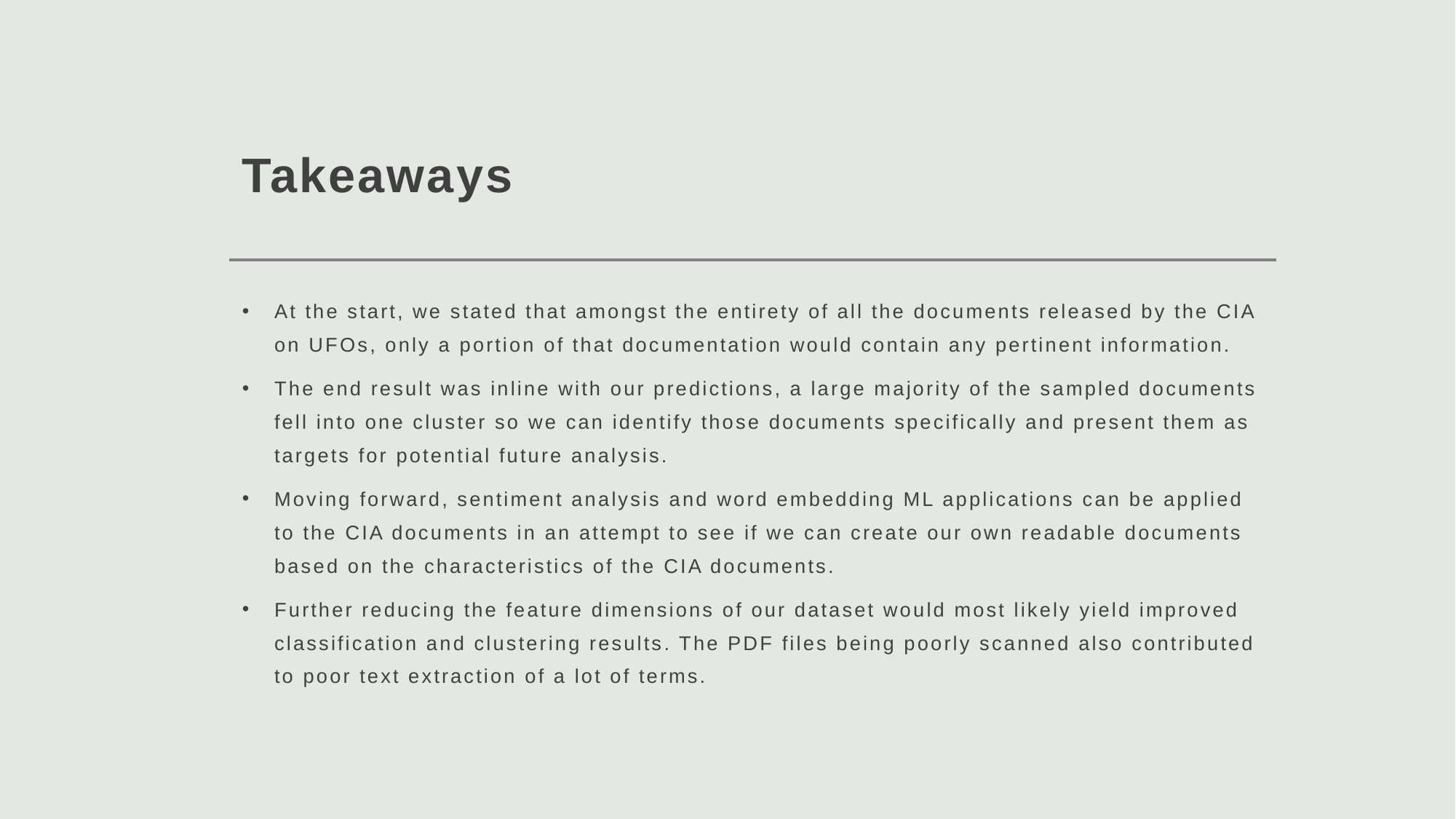

# Takeaways
At the start, we stated that amongst the entirety of all the documents released by the CIA on UFOs, only a portion of that documentation would contain any pertinent information.
The end result was inline with our predictions, a large majority of the sampled documents fell into one cluster so we can identify those documents specifically and present them as targets for potential future analysis.
Moving forward, sentiment analysis and word embedding ML applications can be applied to the CIA documents in an attempt to see if we can create our own readable documents based on the characteristics of the CIA documents.
Further reducing the feature dimensions of our dataset would most likely yield improved classification and clustering results. The PDF files being poorly scanned also contributed to poor text extraction of a lot of terms.